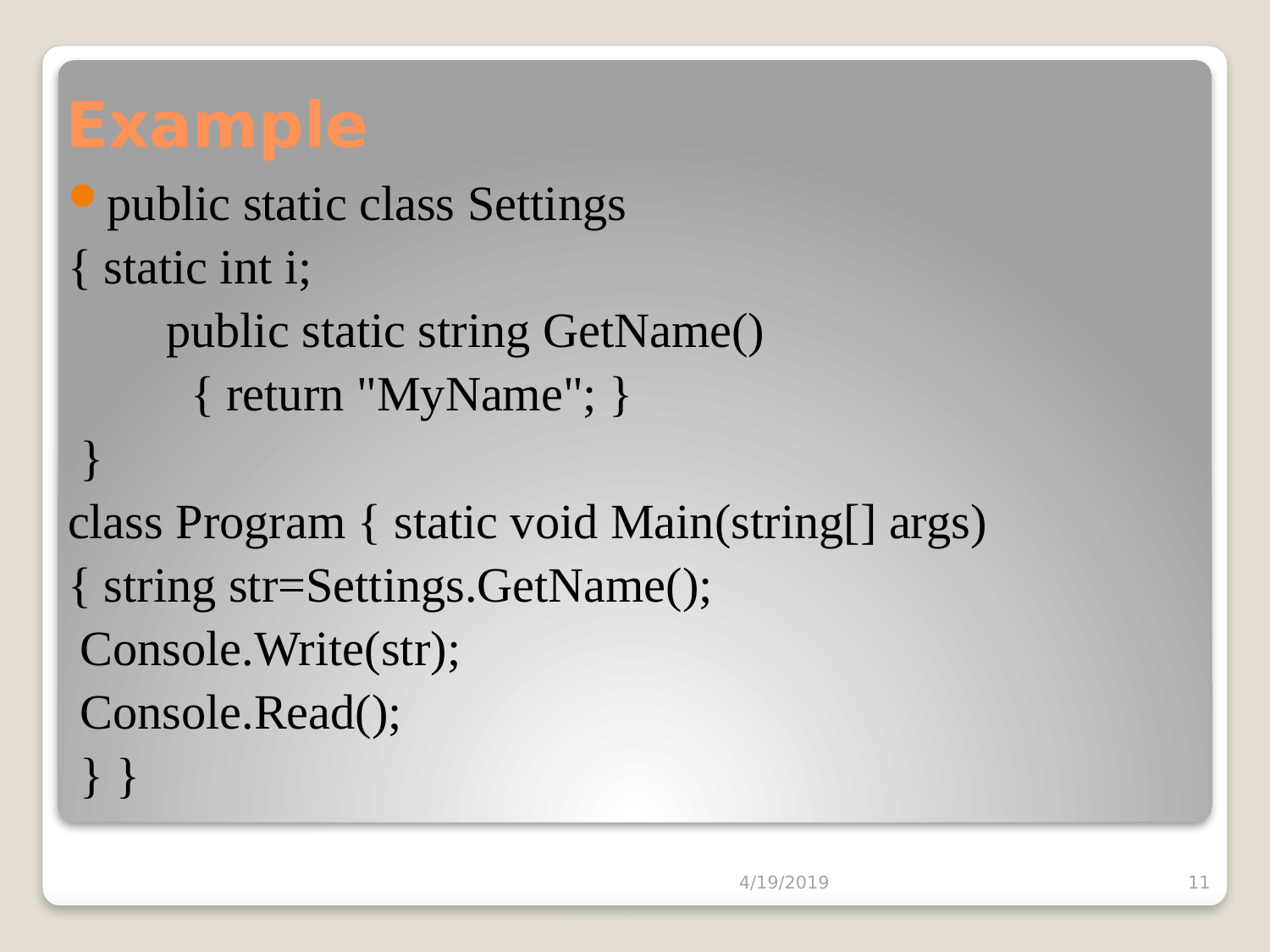

# Example
public static class Settings
{ static int i;
        public static string GetName()
          { return "MyName"; }
 }
class Program { static void Main(string[] args)
{ string str=Settings.GetName();
 Console.Write(str);
 Console.Read();
 } }
4/19/2019
11